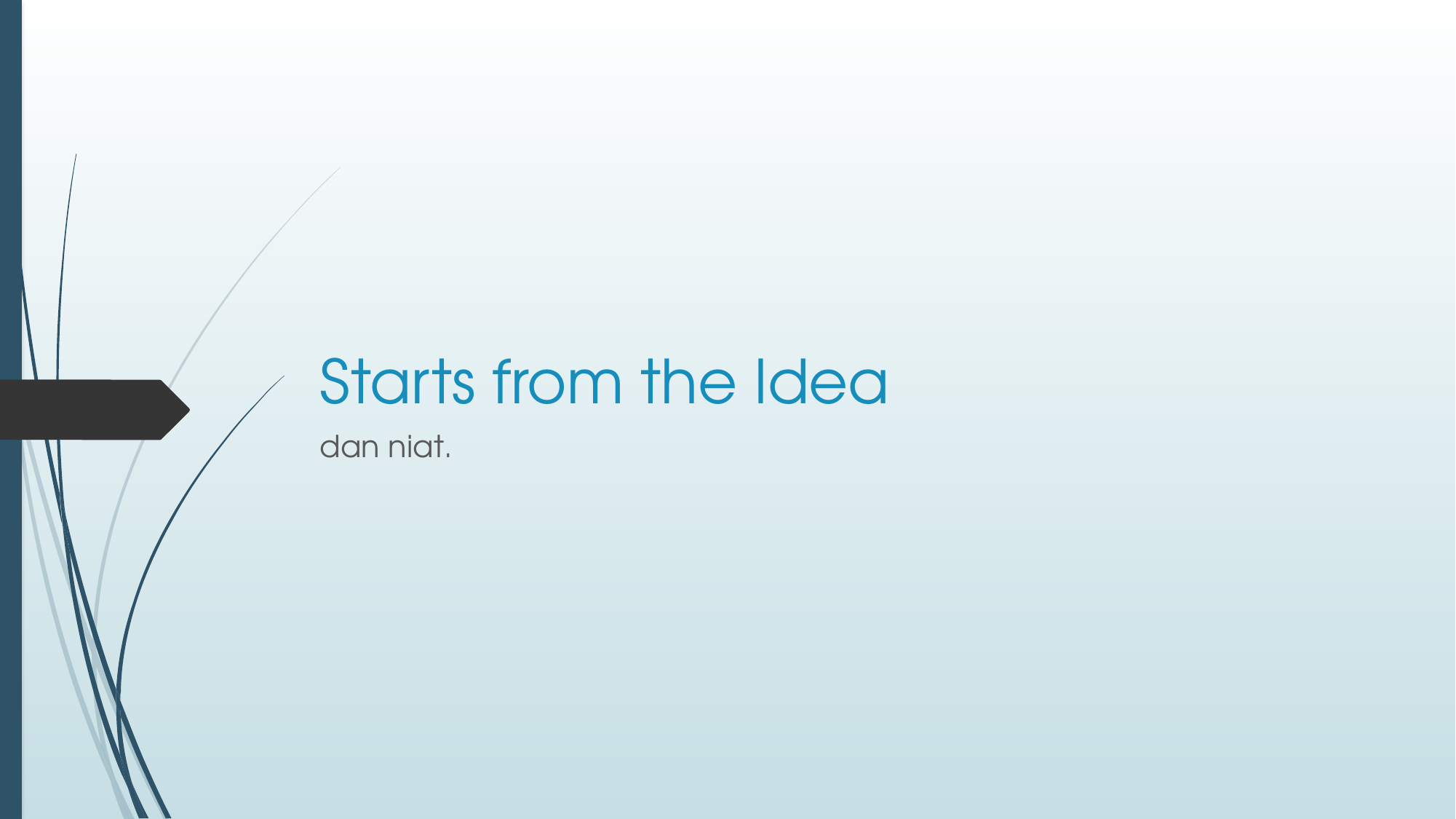

# Starts from the Idea
dan niat.